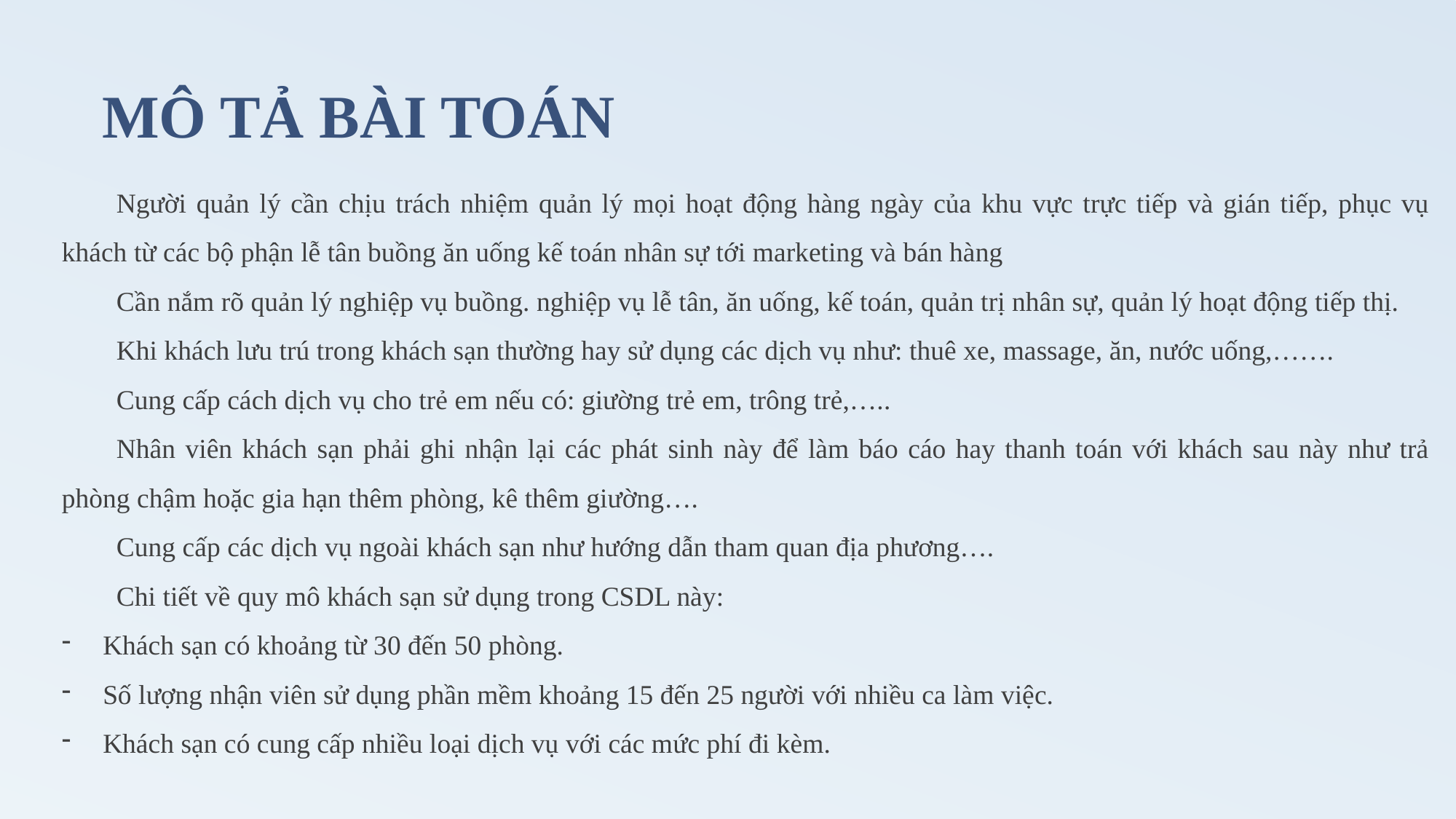

# MÔ TẢ BÀI TOÁN
Người quản lý cần chịu trách nhiệm quản lý mọi hoạt động hàng ngày của khu vực trực tiếp và gián tiếp, phục vụ khách từ các bộ phận lễ tân buồng ăn uống kế toán nhân sự tới marketing và bán hàng
Cần nắm rõ quản lý nghiệp vụ buồng. nghiệp vụ lễ tân, ăn uống, kế toán, quản trị nhân sự, quản lý hoạt động tiếp thị.
Khi khách lưu trú trong khách sạn thường hay sử dụng các dịch vụ như: thuê xe, massage, ăn, nước uống,…….
Cung cấp cách dịch vụ cho trẻ em nếu có: giường trẻ em, trông trẻ,…..
Nhân viên khách sạn phải ghi nhận lại các phát sinh này để làm báo cáo hay thanh toán với khách sau này như trả phòng chậm hoặc gia hạn thêm phòng, kê thêm giường….
Cung cấp các dịch vụ ngoài khách sạn như hướng dẫn tham quan địa phương….
Chi tiết về quy mô khách sạn sử dụng trong CSDL này:
Khách sạn có khoảng từ 30 đến 50 phòng.
Số lượng nhận viên sử dụng phần mềm khoảng 15 đến 25 người với nhiều ca làm việc.
Khách sạn có cung cấp nhiều loại dịch vụ với các mức phí đi kèm.